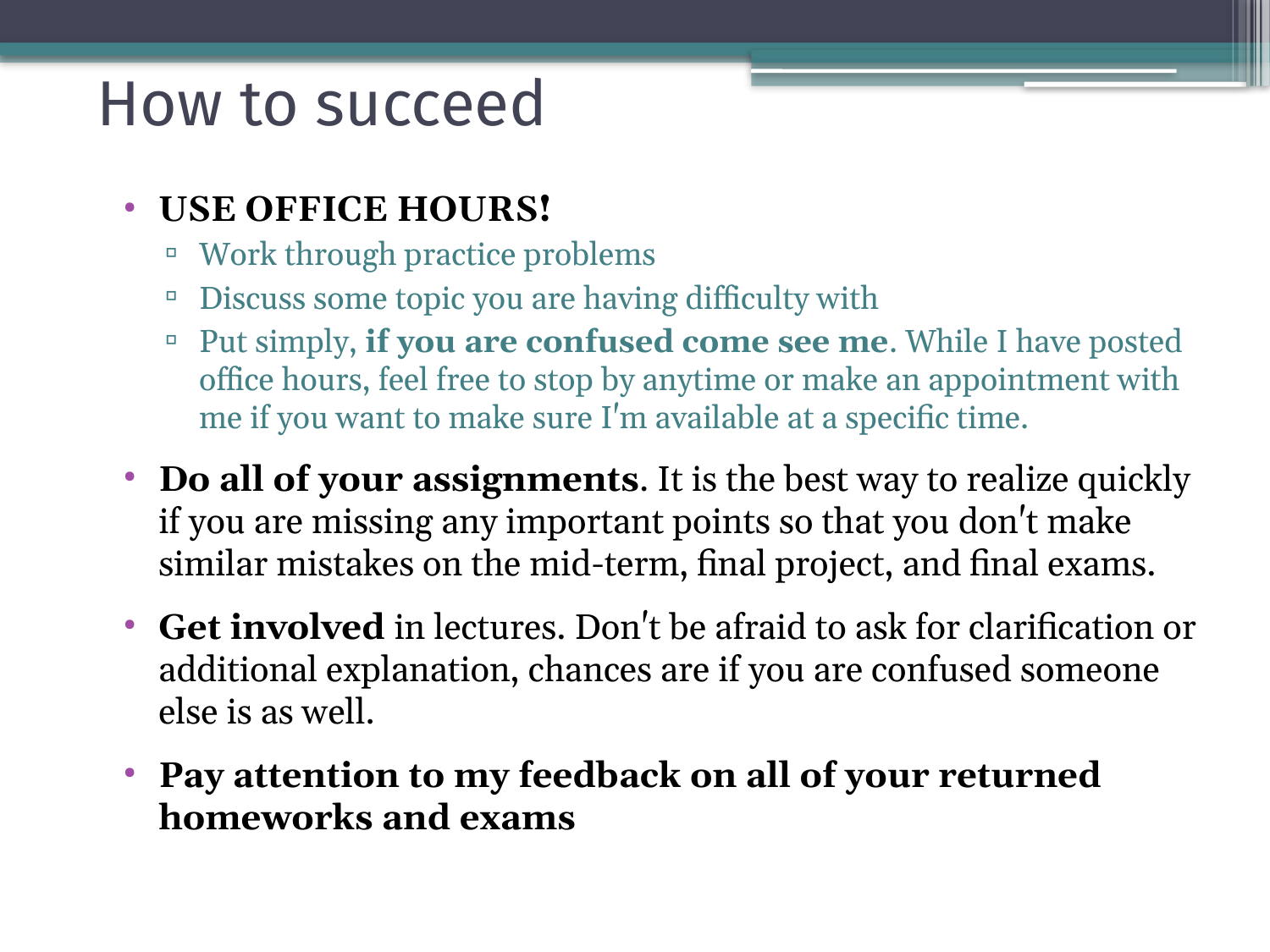

# How to succeed
USE OFFICE HOURS!
Work through practice problems
Discuss some topic you are having difficulty with
Put simply, if you are confused come see me. While I have posted office hours, feel free to stop by anytime or make an appointment with me if you want to make sure I'm available at a specific time.
Do all of your assignments. It is the best way to realize quickly if you are missing any important points so that you don't make similar mistakes on the mid-term, final project, and final exams.
Get involved in lectures. Don't be afraid to ask for clarification or additional explanation, chances are if you are confused someone else is as well.
Pay attention to my feedback on all of your returned homeworks and exams